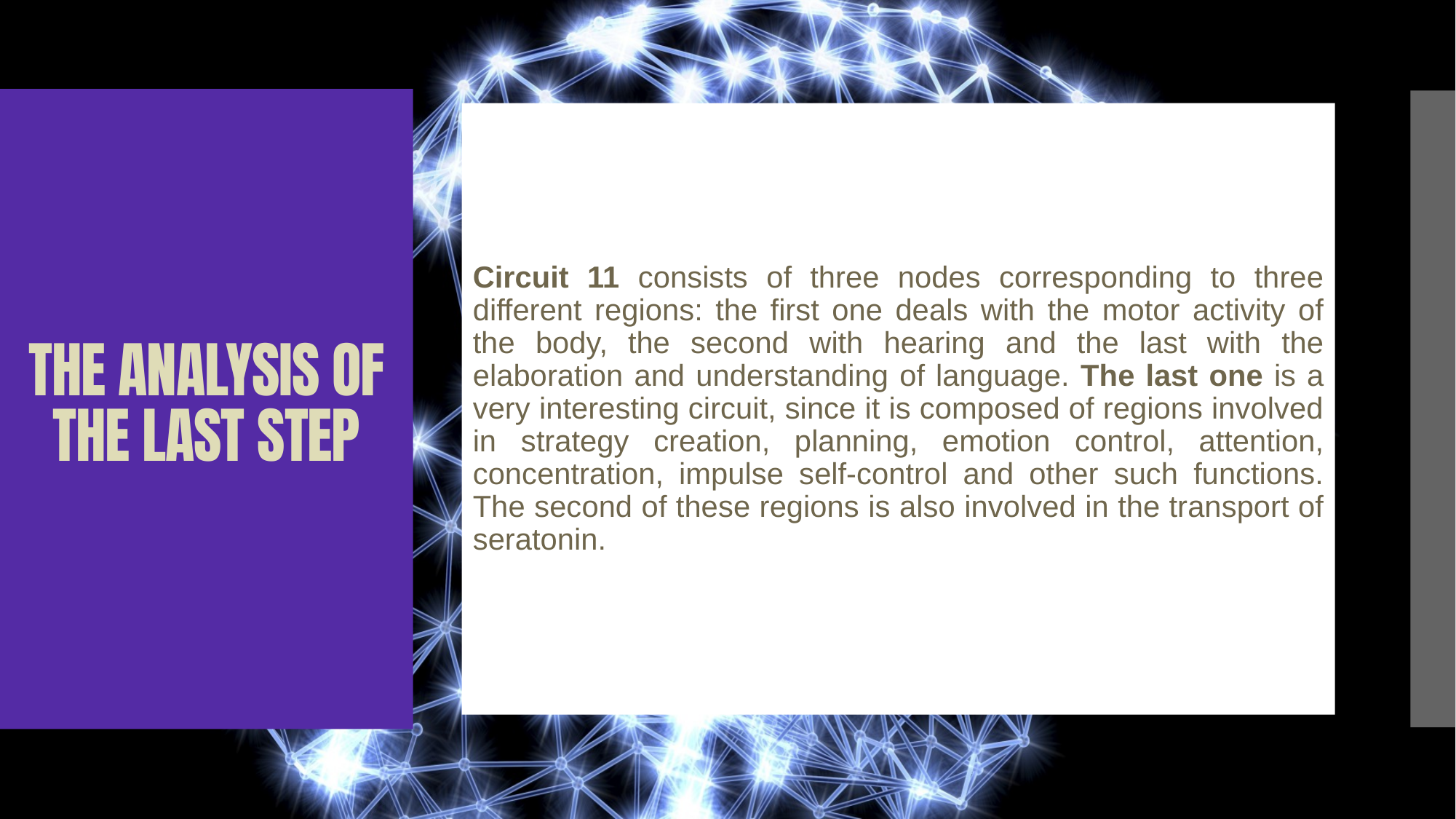

THE ANALYSIS OF THE LAST STEP
Circuit 11 consists of three nodes corresponding to three different regions: the first one deals with the motor activity of the body, the second with hearing and the last with the elaboration and understanding of language. The last one is a very interesting circuit, since it is composed of regions involved in strategy creation, planning, emotion control, attention, concentration, impulse self-control and other such functions. The second of these regions is also involved in the transport of seratonin.
#